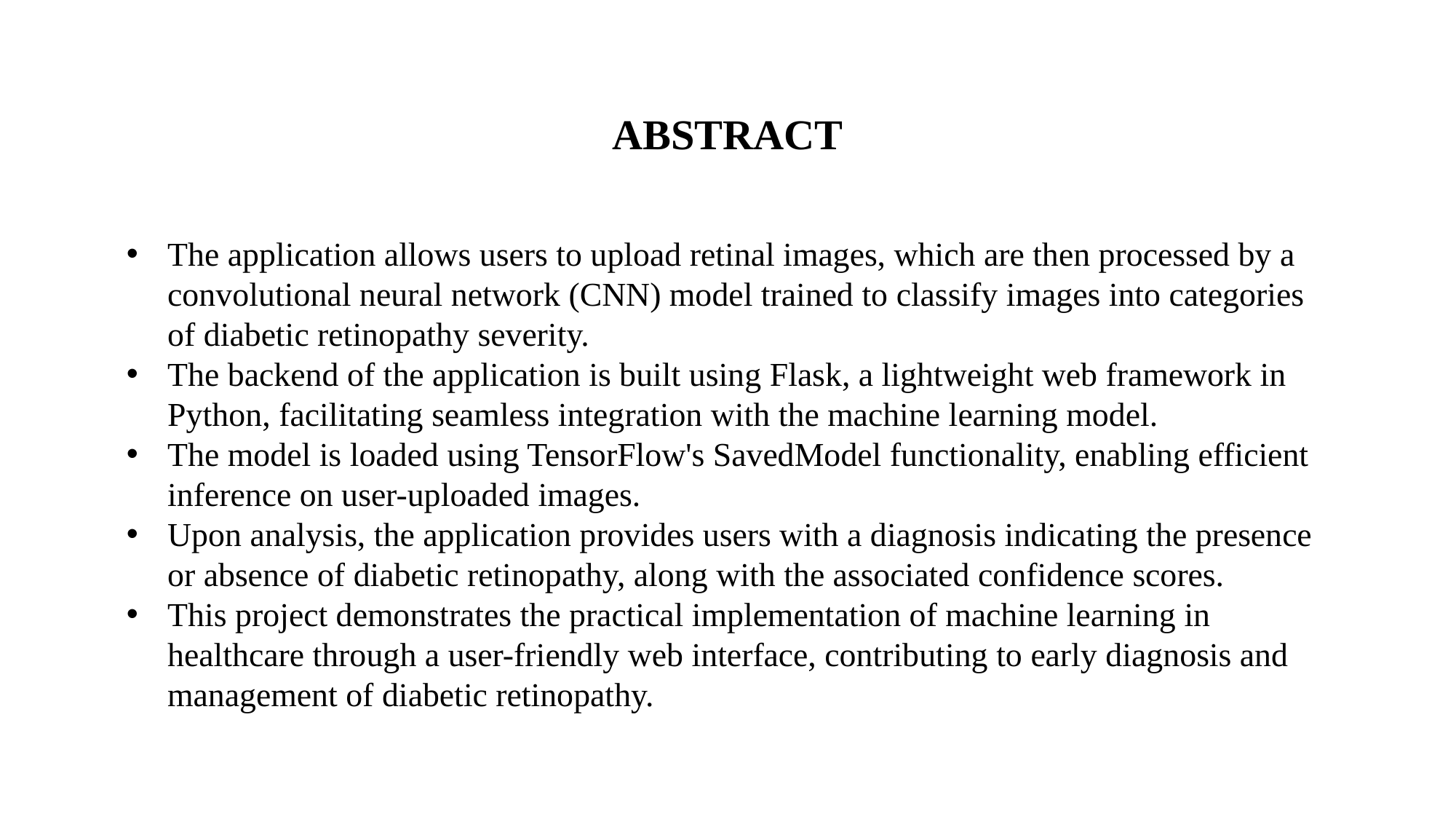

ABSTRACT
The application allows users to upload retinal images, which are then processed by a convolutional neural network (CNN) model trained to classify images into categories of diabetic retinopathy severity.
The backend of the application is built using Flask, a lightweight web framework in Python, facilitating seamless integration with the machine learning model.
The model is loaded using TensorFlow's SavedModel functionality, enabling efficient inference on user-uploaded images.
Upon analysis, the application provides users with a diagnosis indicating the presence or absence of diabetic retinopathy, along with the associated confidence scores.
This project demonstrates the practical implementation of machine learning in healthcare through a user-friendly web interface, contributing to early diagnosis and management of diabetic retinopathy.